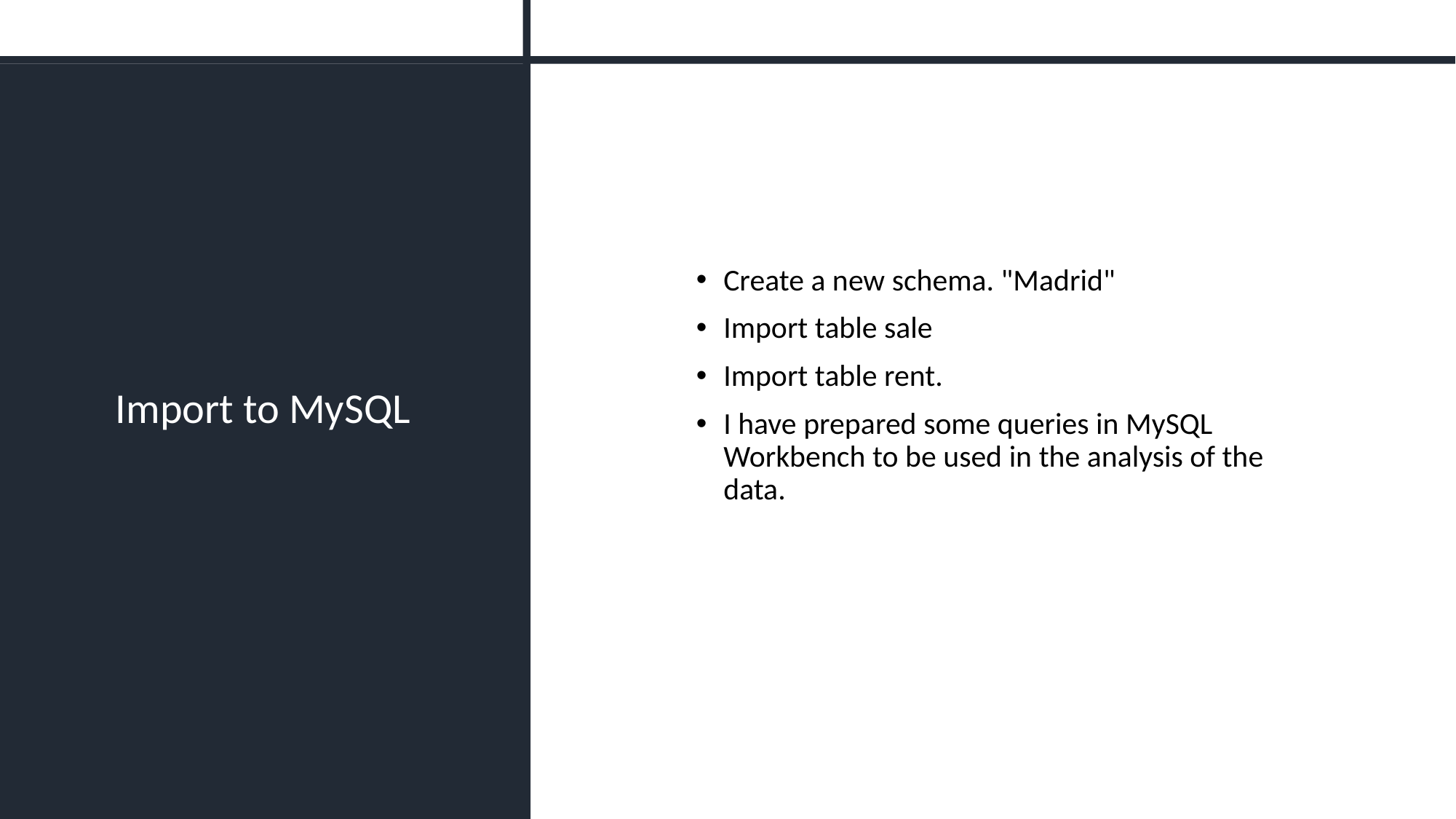

# Import to MySQL
Create a new schema. "Madrid"
Import table sale
Import table rent.
I have prepared some queries in MySQL Workbench to be used in the analysis of the data.